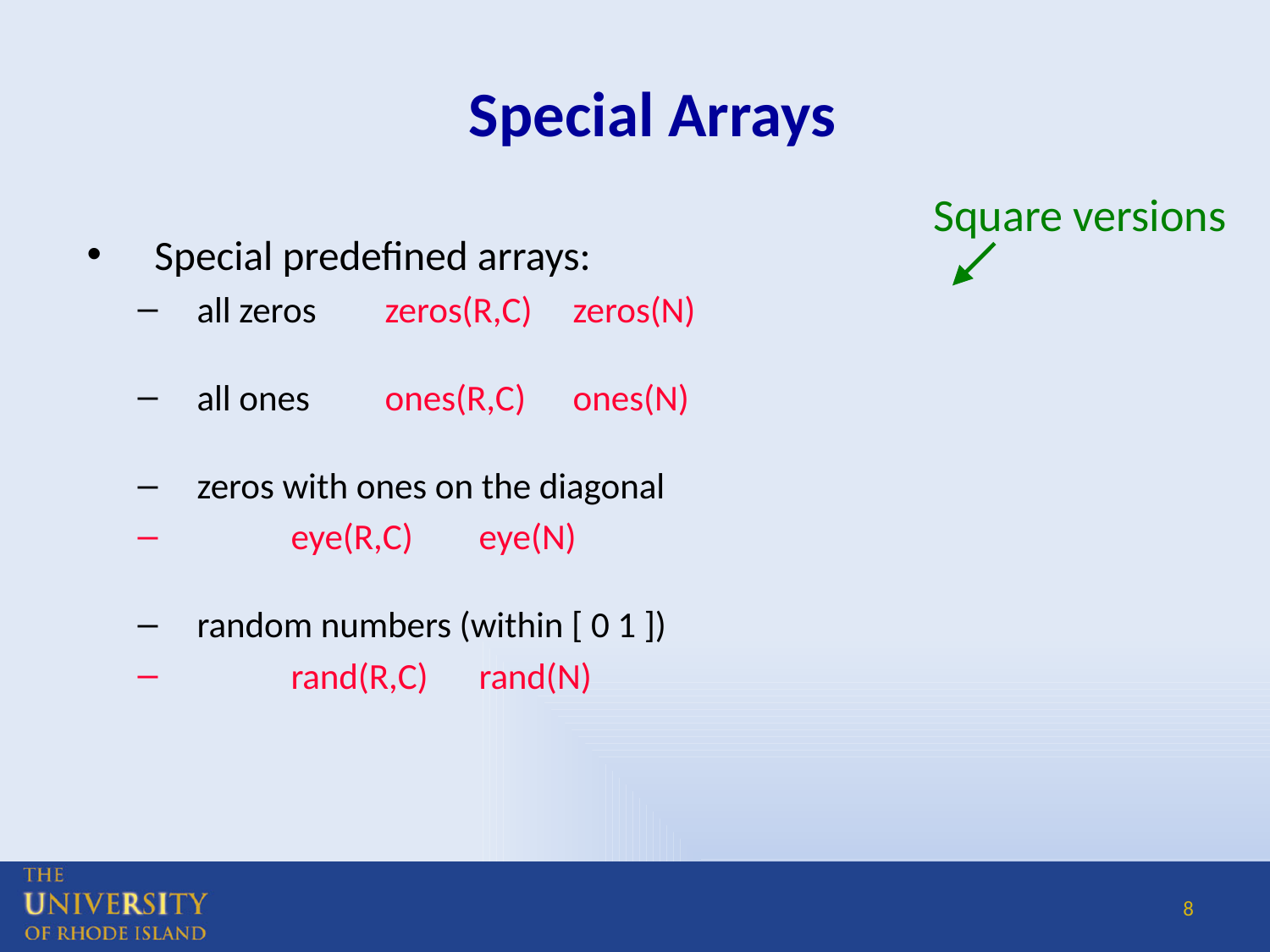

# Special Arrays
Square versions
Special predefined arrays:
all zeros		zeros(R,C)		zeros(N)

all ones		ones(R,C)		ones(N)

zeros with ones on the diagonal
			eye(R,C)		eye(N)

random numbers (within [ 0 1 ])
			rand(R,C)		rand(N)